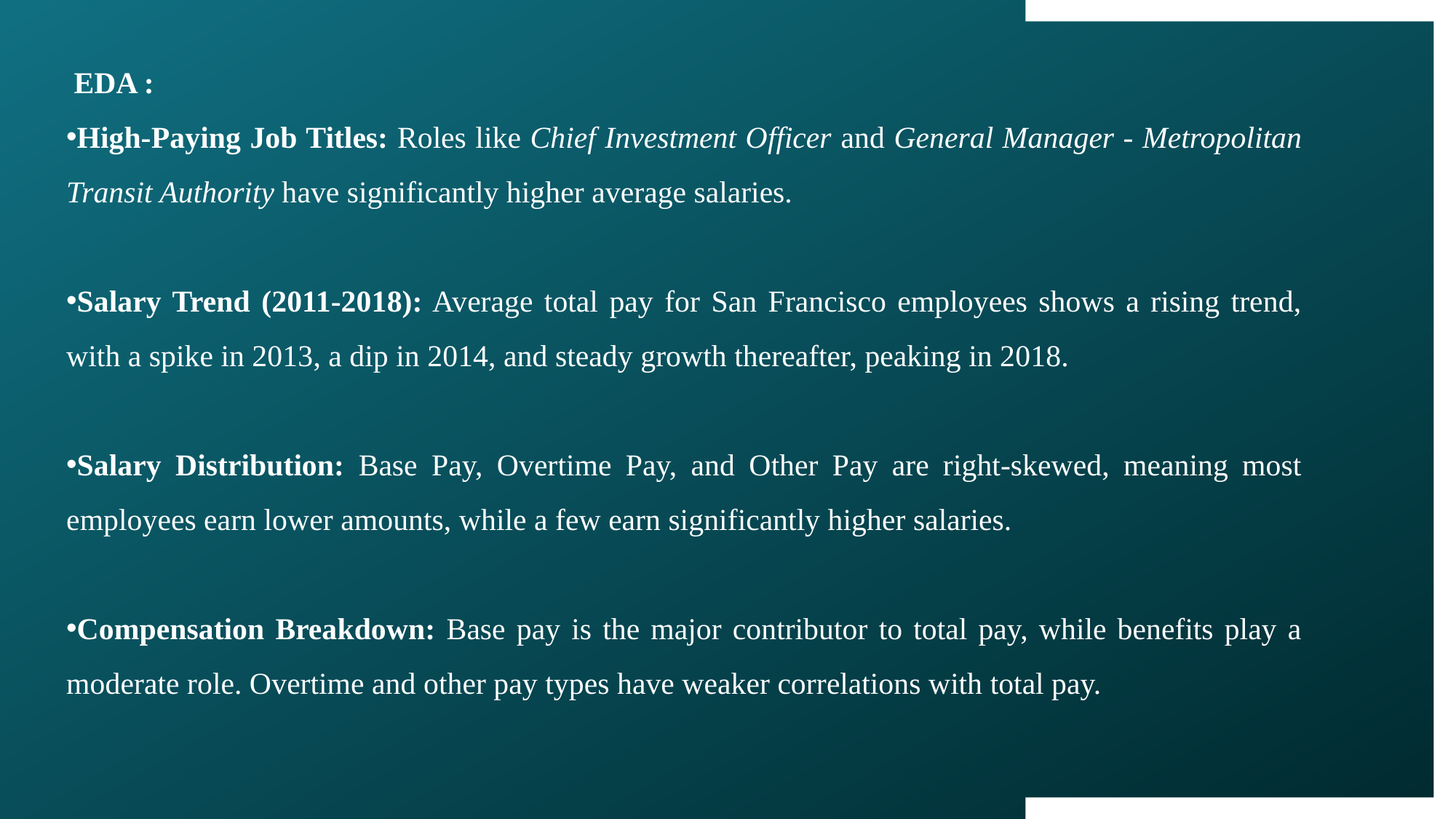

EDA :
High-Paying Job Titles: Roles like Chief Investment Officer and General Manager - Metropolitan Transit Authority have significantly higher average salaries.

Salary Trend (2011-2018): Average total pay for San Francisco employees shows a rising trend, with a spike in 2013, a dip in 2014, and steady growth thereafter, peaking in 2018.

Salary Distribution: Base Pay, Overtime Pay, and Other Pay are right-skewed, meaning most employees earn lower amounts, while a few earn significantly higher salaries.

Compensation Breakdown: Base pay is the major contributor to total pay, while benefits play a moderate role. Overtime and other pay types have weaker correlations with total pay.